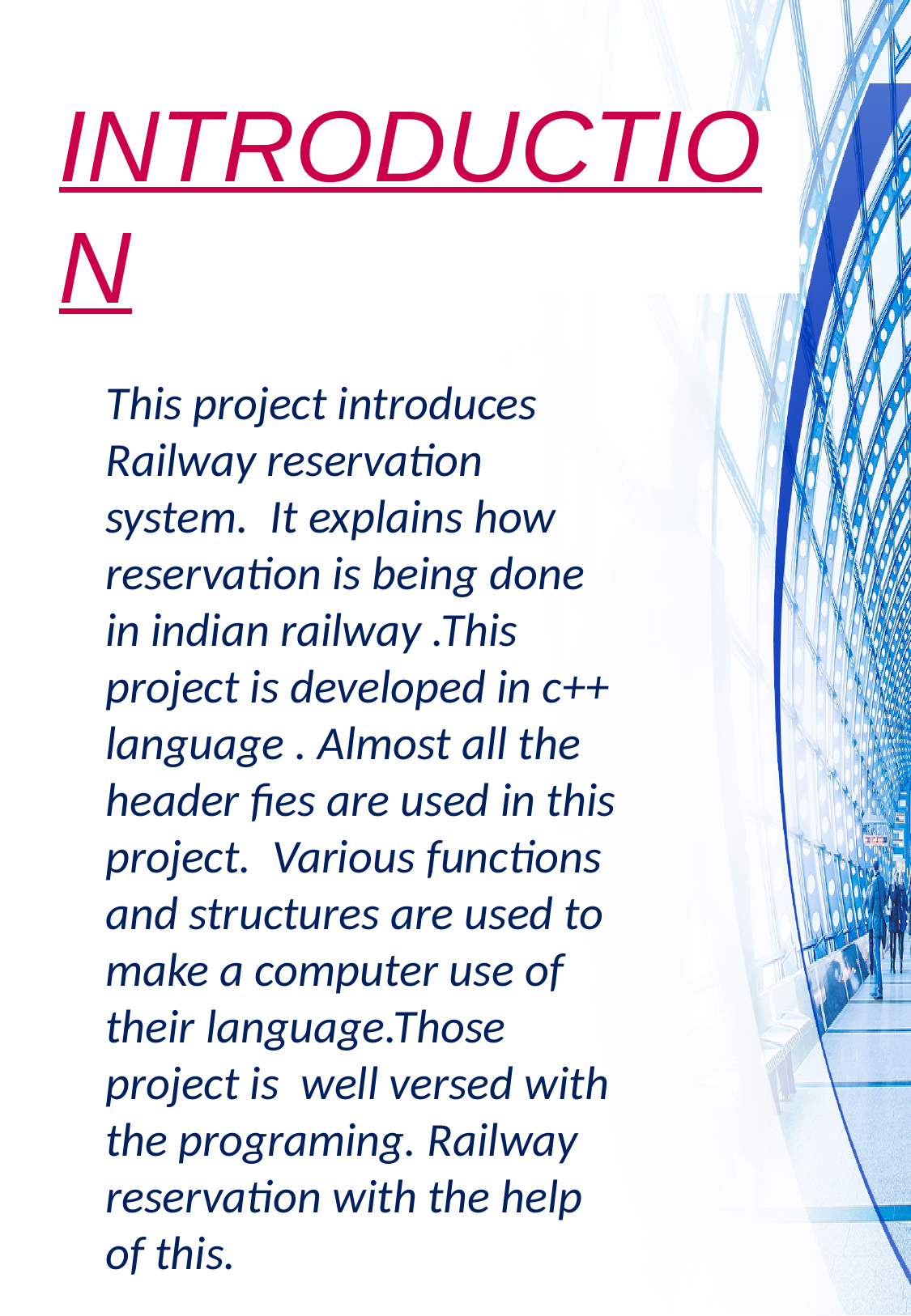

# INTRODUCTION
     This project introduces Railway reservation system.  It explains how reservation is being done in indian railway .This project is developed in c++ language . Almost all the header fies are used in this project.  Various functions and structures are used to make a computer use of their language.Those project is  well versed with the programing. Railway reservation with the help of this.